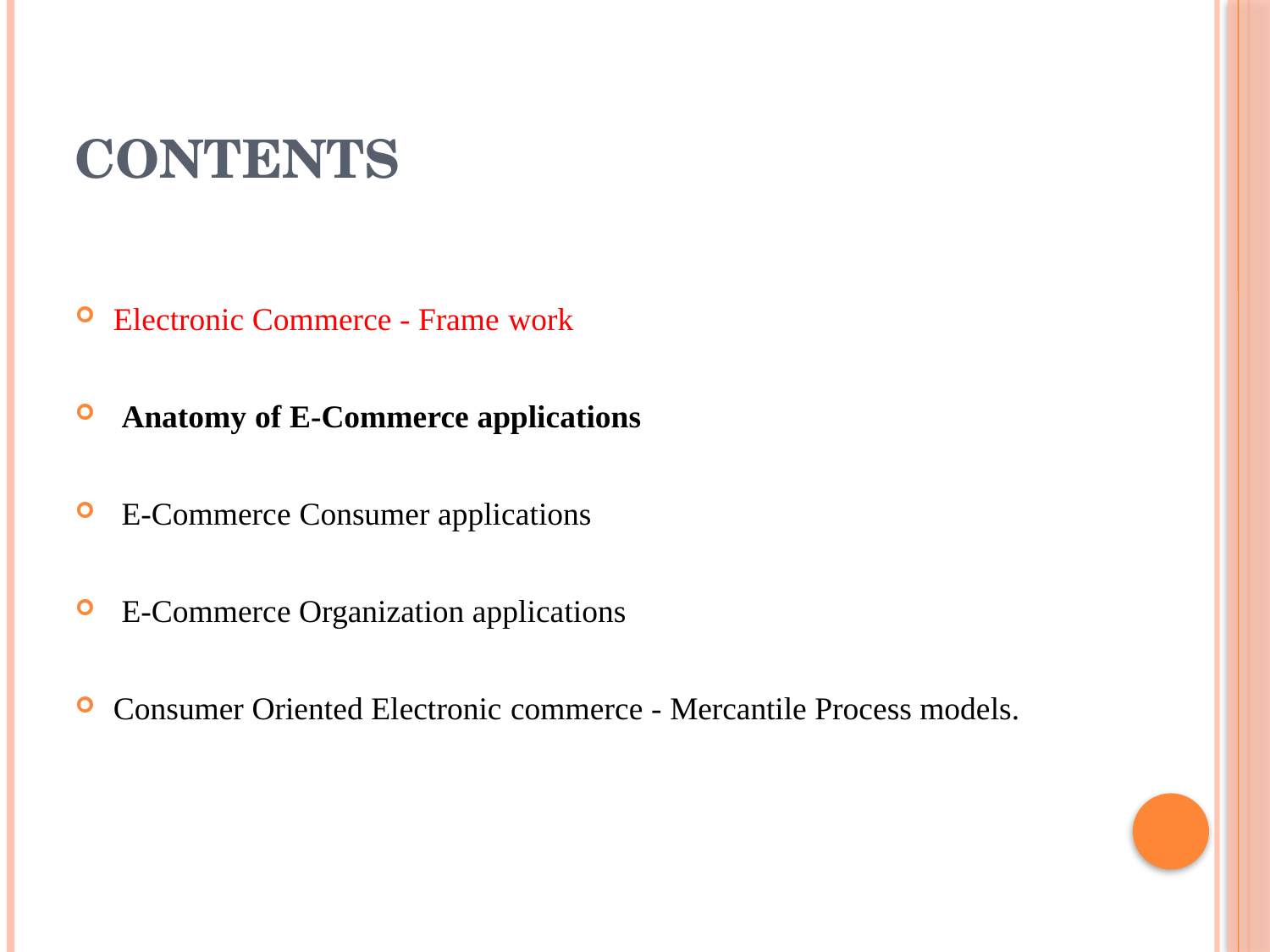

# Contents

Electronic Commerce - Frame work

 Anatomy of E-Commerce applications

 E-Commerce Consumer applications

 E-Commerce Organization applications

Consumer Oriented Electronic commerce - Mercantile Process models.